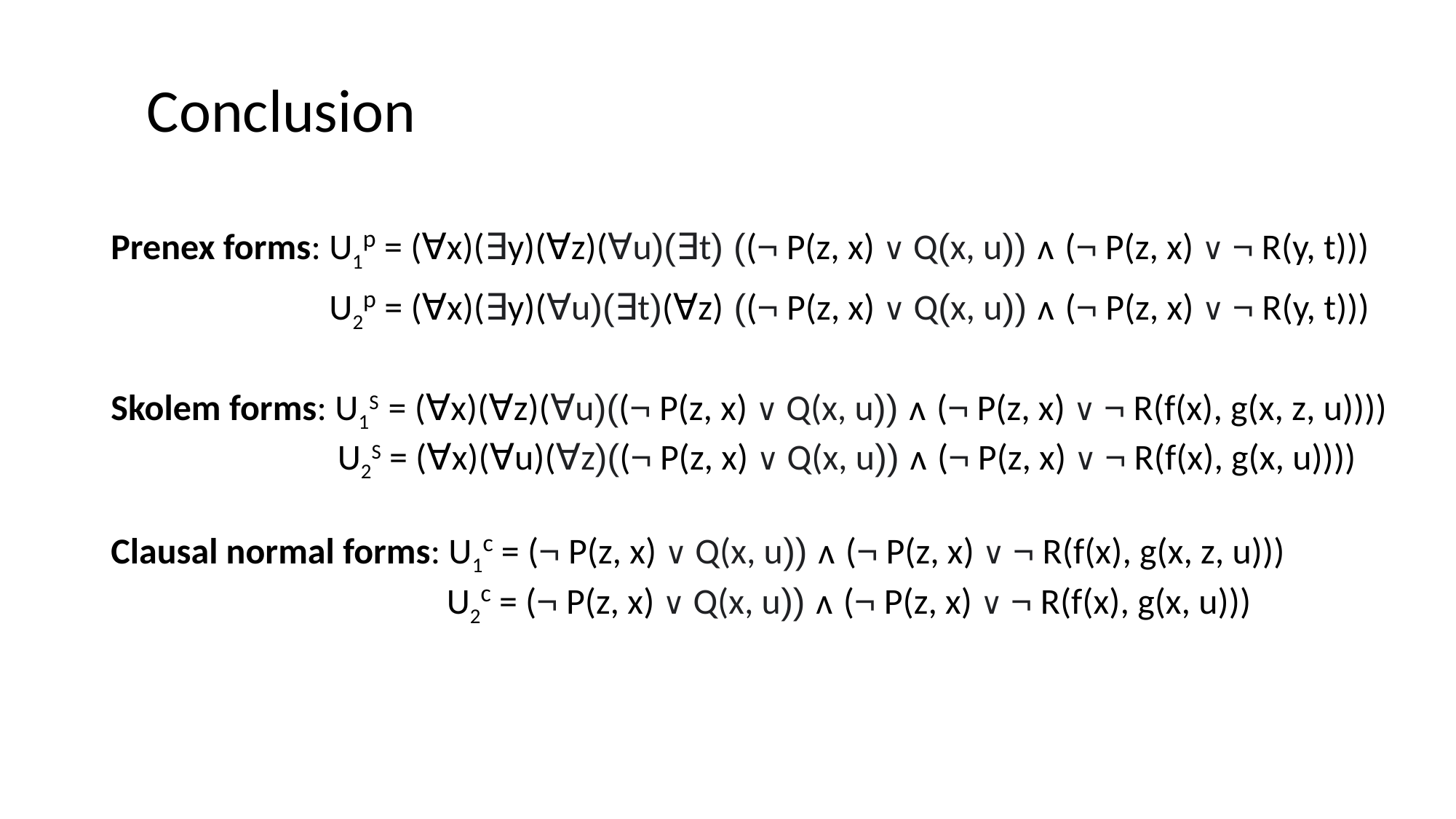

# Conclusion
Prenex forms: U1p = (∀x)(∃y)(∀z)(∀u)(∃t) ((¬ P(z, x) ∨ Q(x, u)) ᴧ (¬ P(z, x) ∨ ¬ R(y, t)))
		U2p = (∀x)(∃y)(∀u)(∃t)(∀z) ((¬ P(z, x) ∨ Q(x, u)) ᴧ (¬ P(z, x) ∨ ¬ R(y, t)))

Skolem forms: U1S = (∀x)(∀z)(∀u)((¬ P(z, x) ∨ Q(x, u)) ᴧ (¬ P(z, x) ∨ ¬ R(f(x), g(x, z, u))))
		 U2S = (∀x)(∀u)(∀z)((¬ P(z, x) ∨ Q(x, u)) ᴧ (¬ P(z, x) ∨ ¬ R(f(x), g(x, u))))

Clausal normal forms: U1c = (¬ P(z, x) ∨ Q(x, u)) ᴧ (¬ P(z, x) ∨ ¬ R(f(x), g(x, z, u)))
			 U2c = (¬ P(z, x) ∨ Q(x, u)) ᴧ (¬ P(z, x) ∨ ¬ R(f(x), g(x, u)))